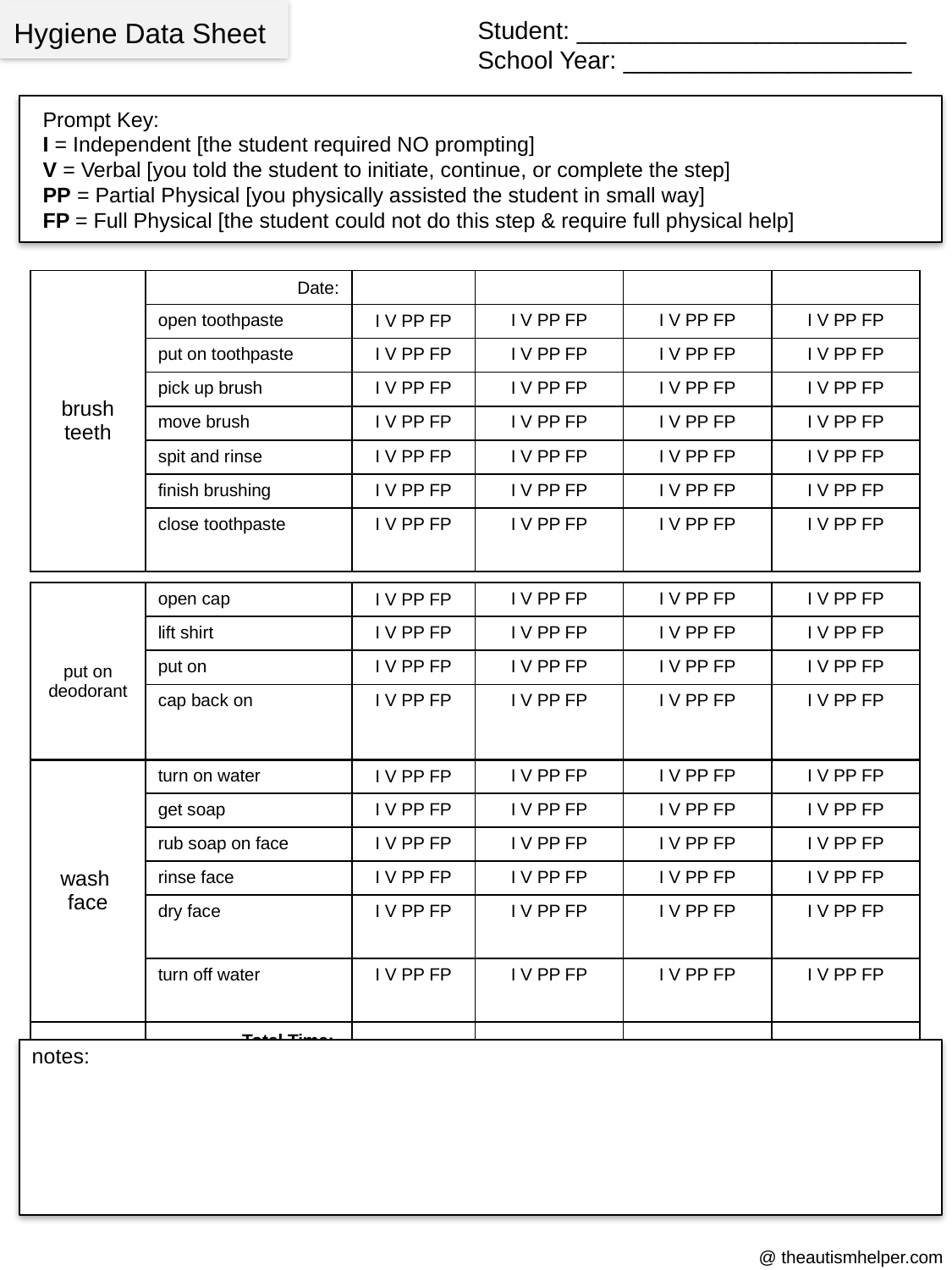

Student: ________________________
School Year: _____________________

Hygiene Data Sheet

Prompt Key:
I = Independent [the student required NO prompting]
V = Verbal [you told the student to initiate, continue, or complete the step]
PP = Partial Physical [you physically assisted the student in small way]
FP = Full Physical [the student could not do this step & require full physical help]

| brush teeth | Date: |  |  |  |  |
| --- | --- | --- | --- | --- | --- |
|  | open toothpaste | I V PP FP | I V PP FP | I V PP FP | I V PP FP |
|  | put on toothpaste | I V PP FP | I V PP FP | I V PP FP | I V PP FP |
|  | pick up brush | I V PP FP | I V PP FP | I V PP FP | I V PP FP |
|  | move brush | I V PP FP | I V PP FP | I V PP FP | I V PP FP |
|  | spit and rinse | I V PP FP | I V PP FP | I V PP FP | I V PP FP |
|  | finish brushing | I V PP FP | I V PP FP | I V PP FP | I V PP FP |
|  | close toothpaste | I V PP FP | I V PP FP | I V PP FP | I V PP FP |
| put on deodorant | open cap | I V PP FP | I V PP FP | I V PP FP | I V PP FP |
| --- | --- | --- | --- | --- | --- |
|  | lift shirt | I V PP FP | I V PP FP | I V PP FP | I V PP FP |
|  | put on | I V PP FP | I V PP FP | I V PP FP | I V PP FP |
|  | cap back on | I V PP FP | I V PP FP | I V PP FP | I V PP FP |
| wash face | turn on water | I V PP FP | I V PP FP | I V PP FP | I V PP FP |
| --- | --- | --- | --- | --- | --- |
|  | get soap | I V PP FP | I V PP FP | I V PP FP | I V PP FP |
|  | rub soap on face | I V PP FP | I V PP FP | I V PP FP | I V PP FP |
|  | rinse face | I V PP FP | I V PP FP | I V PP FP | I V PP FP |
|  | dry face | I V PP FP | I V PP FP | I V PP FP | I V PP FP |
|  | turn off water | I V PP FP | I V PP FP | I V PP FP | I V PP FP |
|  | Total Time: |  |  |  |  |
notes:

@ theautismhelper.com